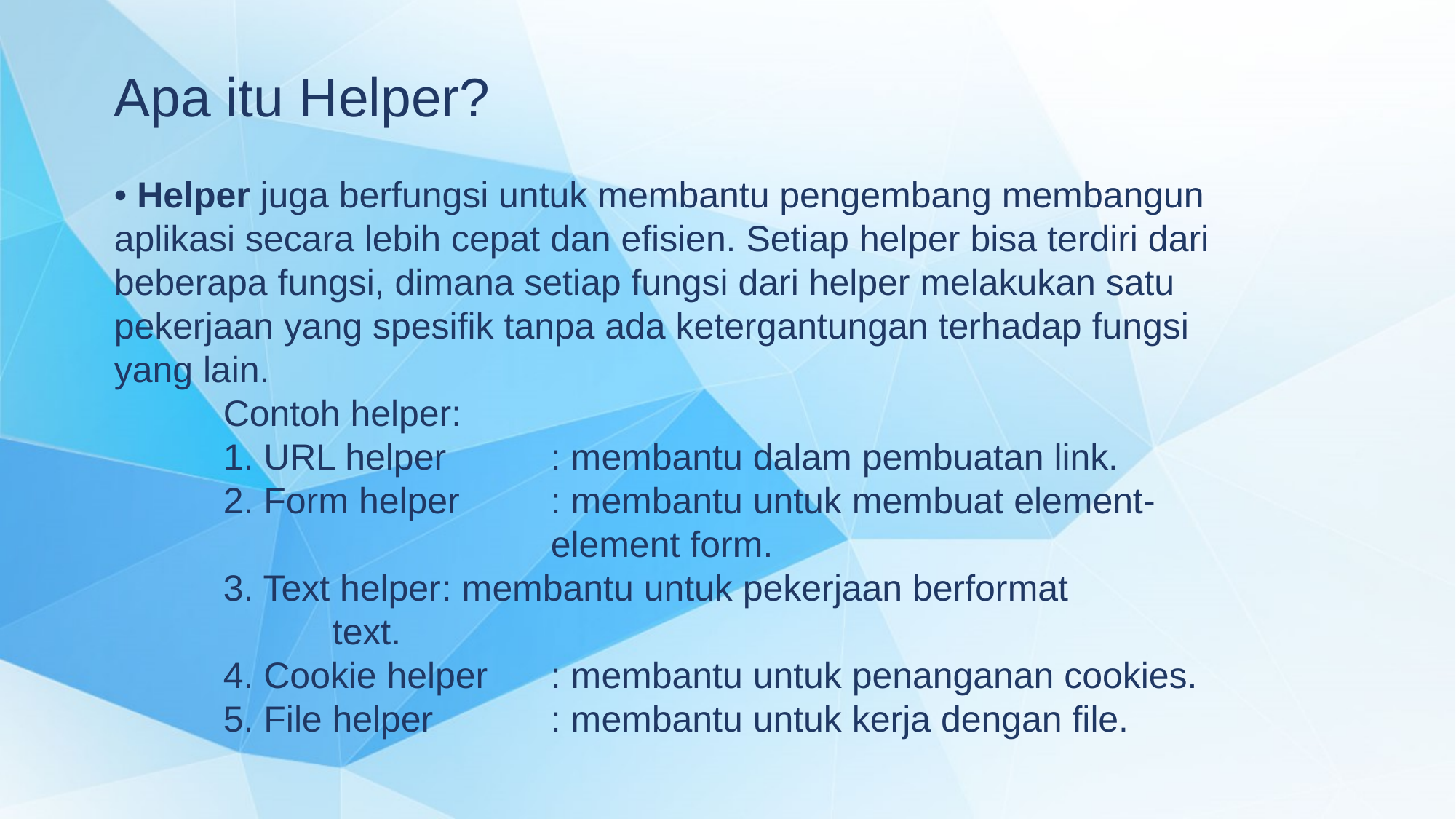

Apa itu Helper?

• Helper juga berfungsi untuk membantu pengembang membangun aplikasi secara lebih cepat dan efisien. Setiap helper bisa terdiri dari beberapa fungsi, dimana setiap fungsi dari helper melakukan satu pekerjaan yang spesifik tanpa ada ketergantungan terhadap fungsi yang lain.
	Contoh helper:
	1. URL helper	: membantu dalam pembuatan link.
	2. Form helper	: membantu untuk membuat element-					element form.
	3. Text helper	: membantu untuk pekerjaan berformat 				text.
	4. Cookie helper	: membantu untuk penanganan cookies.
	5. File helper		: membantu untuk kerja dengan file.